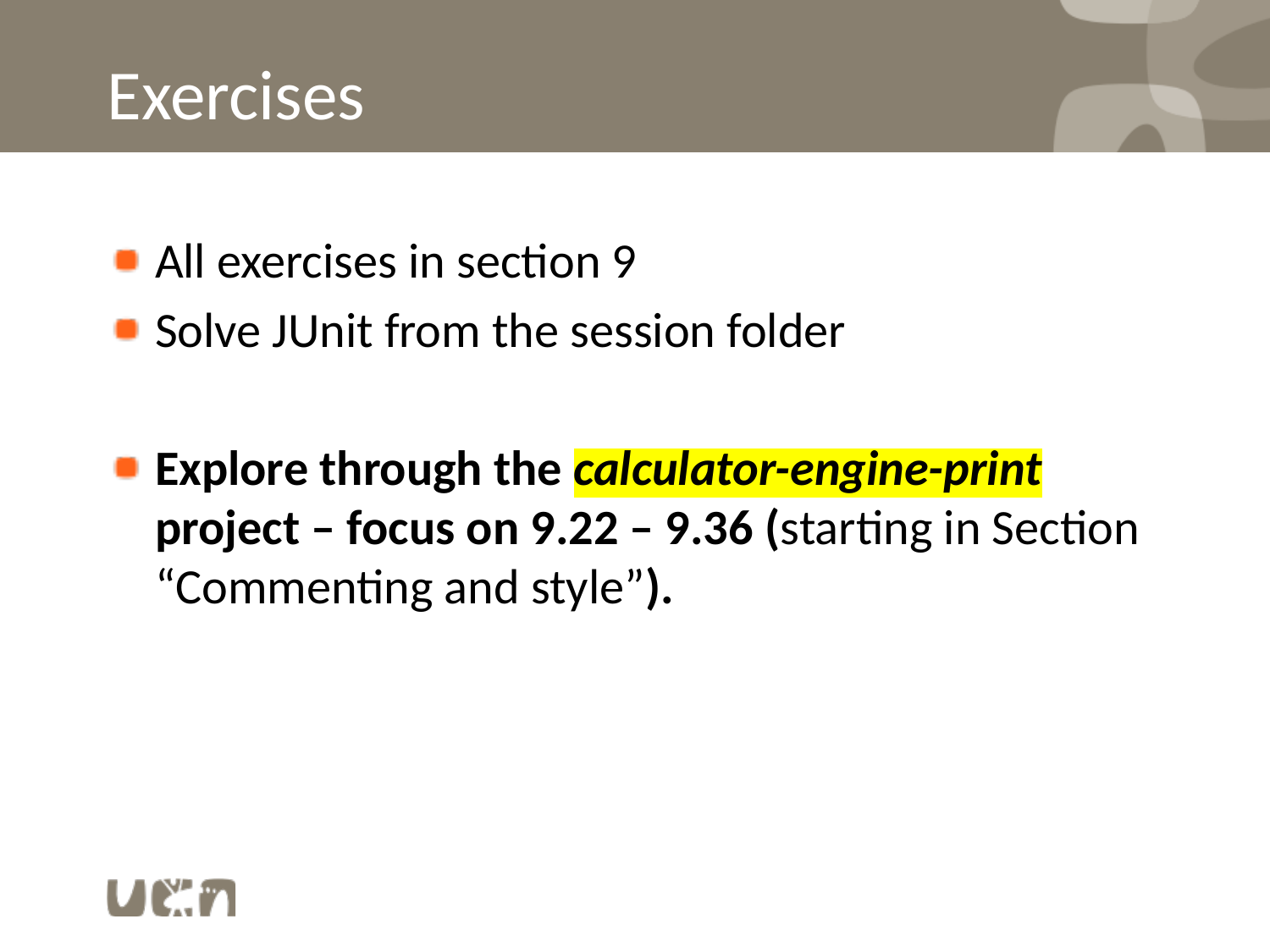

# Exercises
All exercises in section 9
Solve JUnit from the session folder

Explore through the calculator-engine-print project – focus on 9.22 – 9.36 (starting in Section “Commenting and style”).